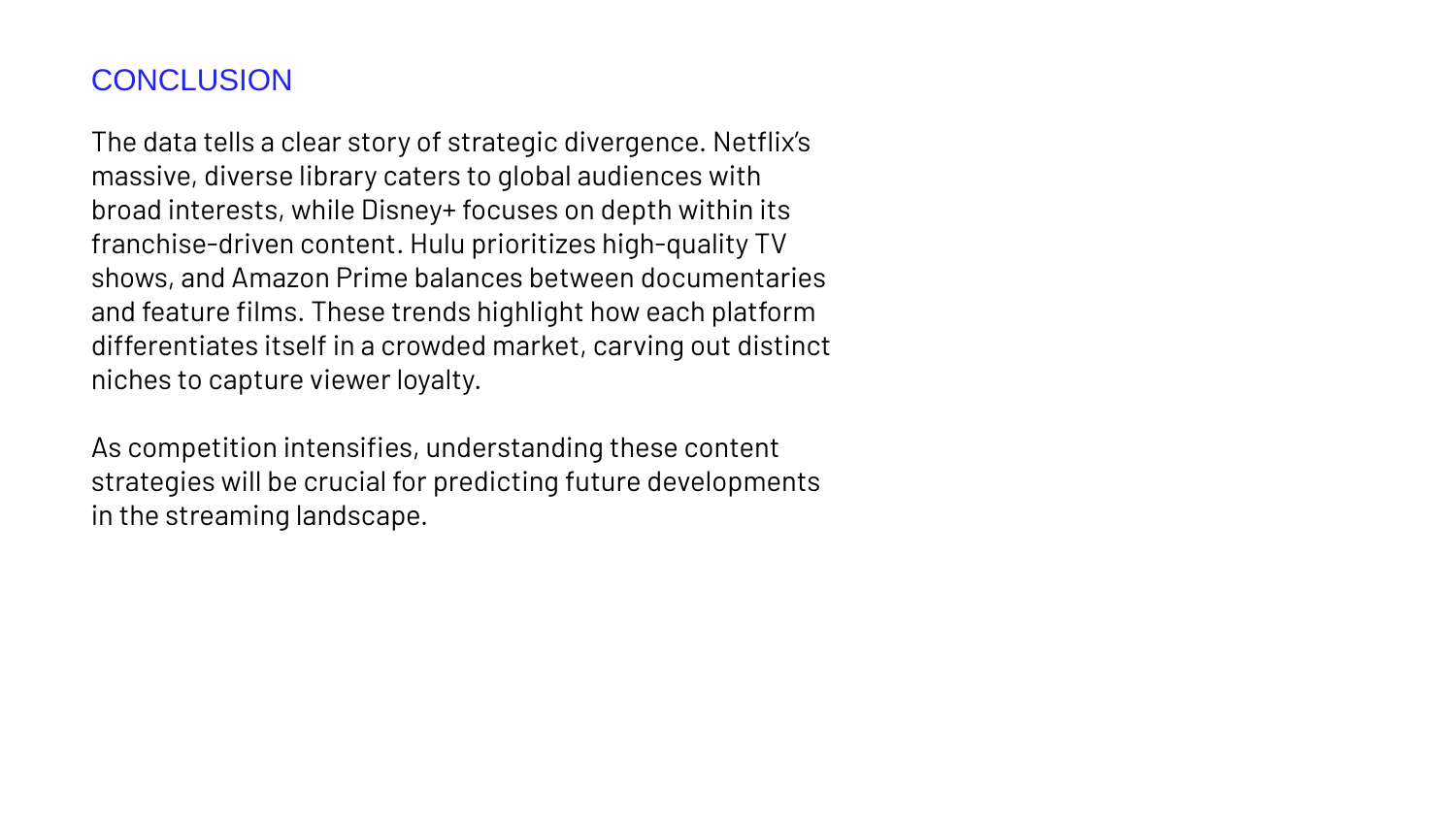

CONCLUSION

The data tells a clear story of strategic divergence. Netflix’s massive, diverse library caters to global audiences with broad interests, while Disney+ focuses on depth within its franchise-driven content. Hulu prioritizes high-quality TV shows, and Amazon Prime balances between documentaries and feature films. These trends highlight how each platform differentiates itself in a crowded market, carving out distinct niches to capture viewer loyalty.

As competition intensifies, understanding these content strategies will be crucial for predicting future developments in the streaming landscape.